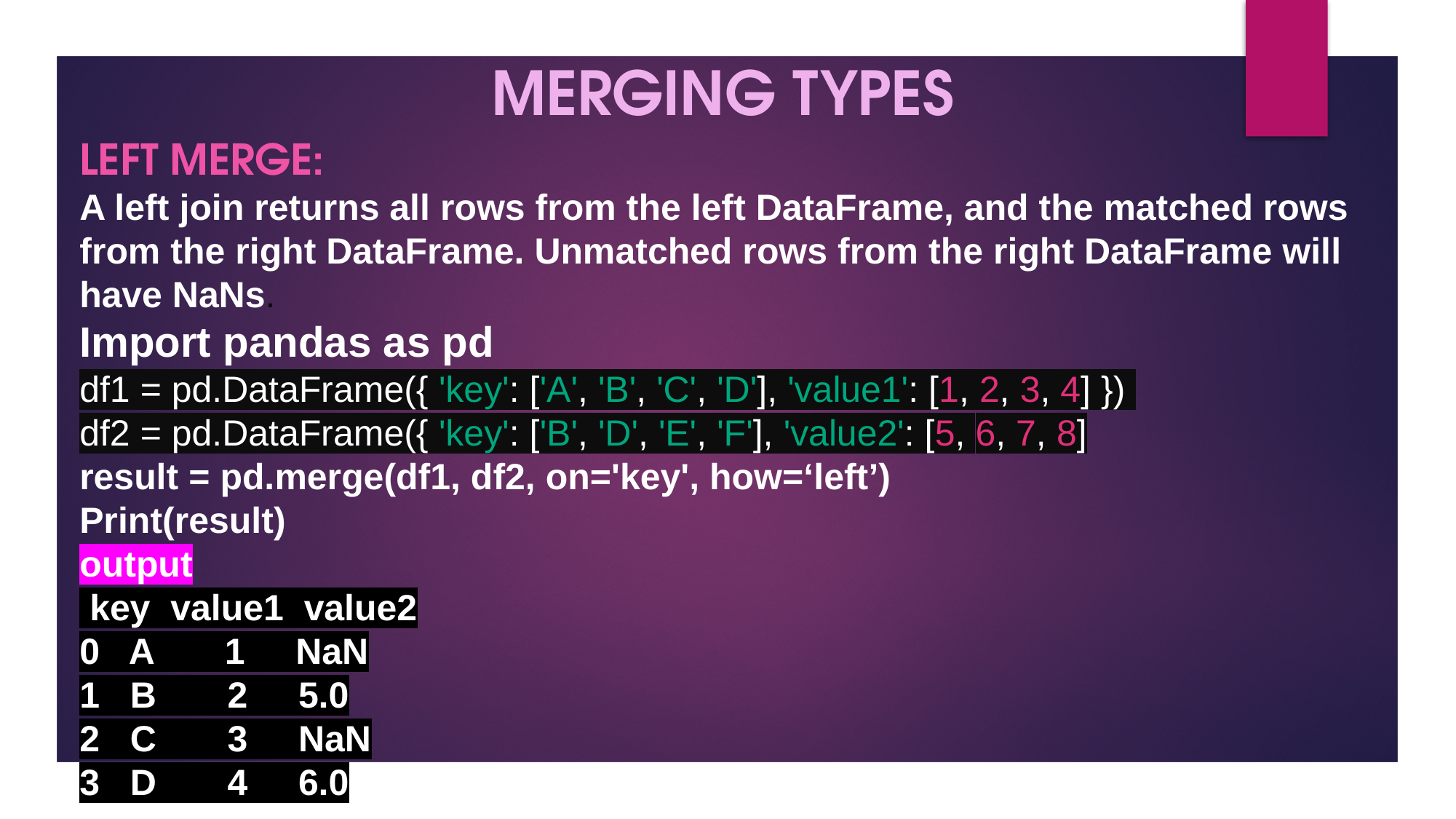

MERGING TYPES
LEFT MERGE:
A left join returns all rows from the left DataFrame, and the matched rows from the right DataFrame. Unmatched rows from the right DataFrame will have NaNs.
Import pandas as pd
df1 = pd.DataFrame({ 'key': ['A', 'B', 'C', 'D'], 'value1': [1, 2, 3, 4] })
df2 = pd.DataFrame({ 'key': ['B', 'D', 'E', 'F'], 'value2': [5, 6, 7, 8]
result = pd.merge(df1, df2, on='key', how=‘left’)
Print(result)
output
 key  value1  value2
0   A       1     NaN
1   B       2     5.0
2   C       3     NaN
3   D       4     6.0